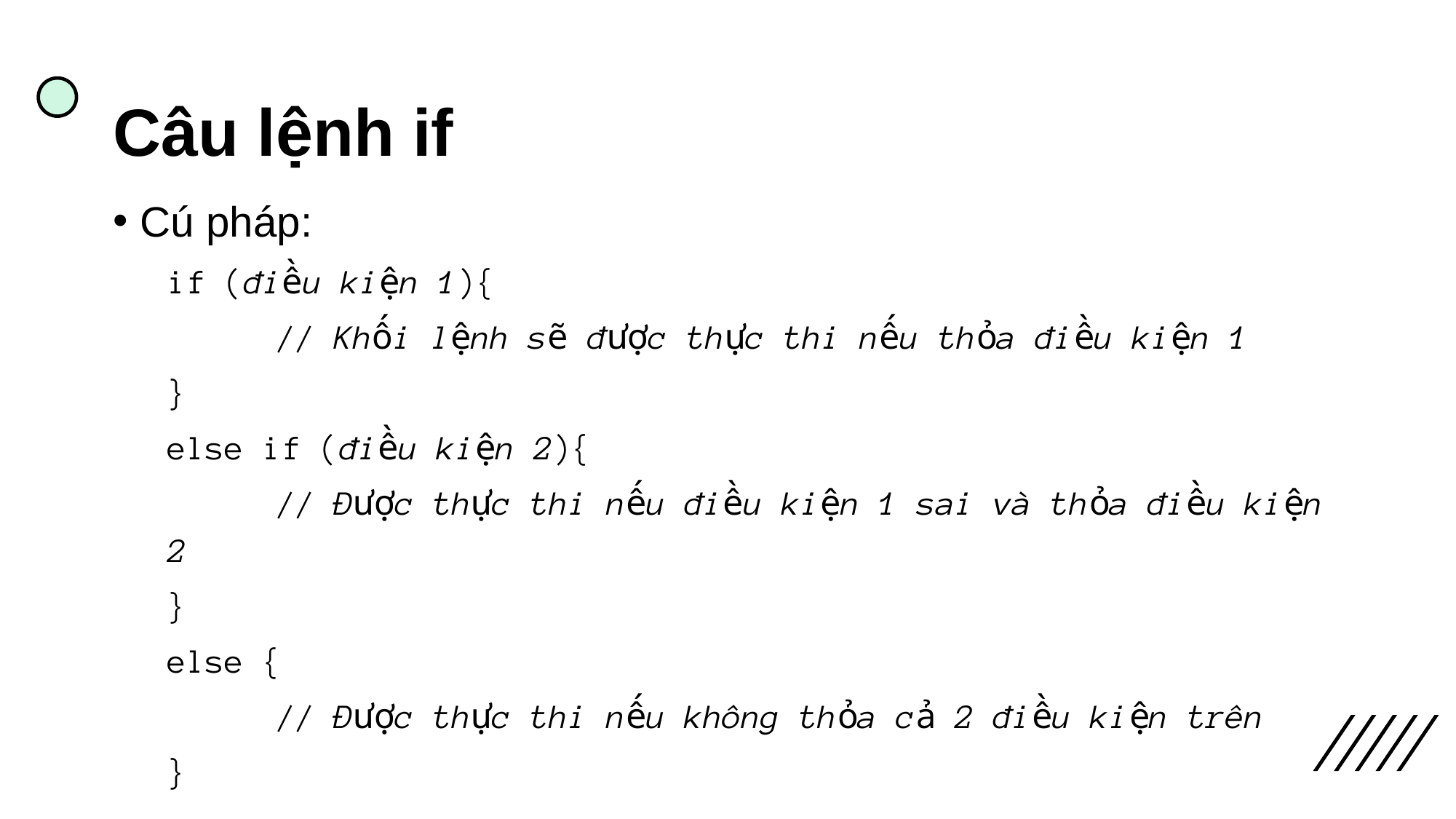

# Câu lệnh if
Cú pháp:
if (điều kiện 1){
	// Khối lệnh sẽ được thực thi nếu thỏa điều kiện 1
}
else if (điều kiện 2){
	// Được thực thi nếu điều kiện 1 sai và thỏa điều kiện 2
}
else {
  	// Được thực thi nếu không thỏa cả 2 điều kiện trên
}